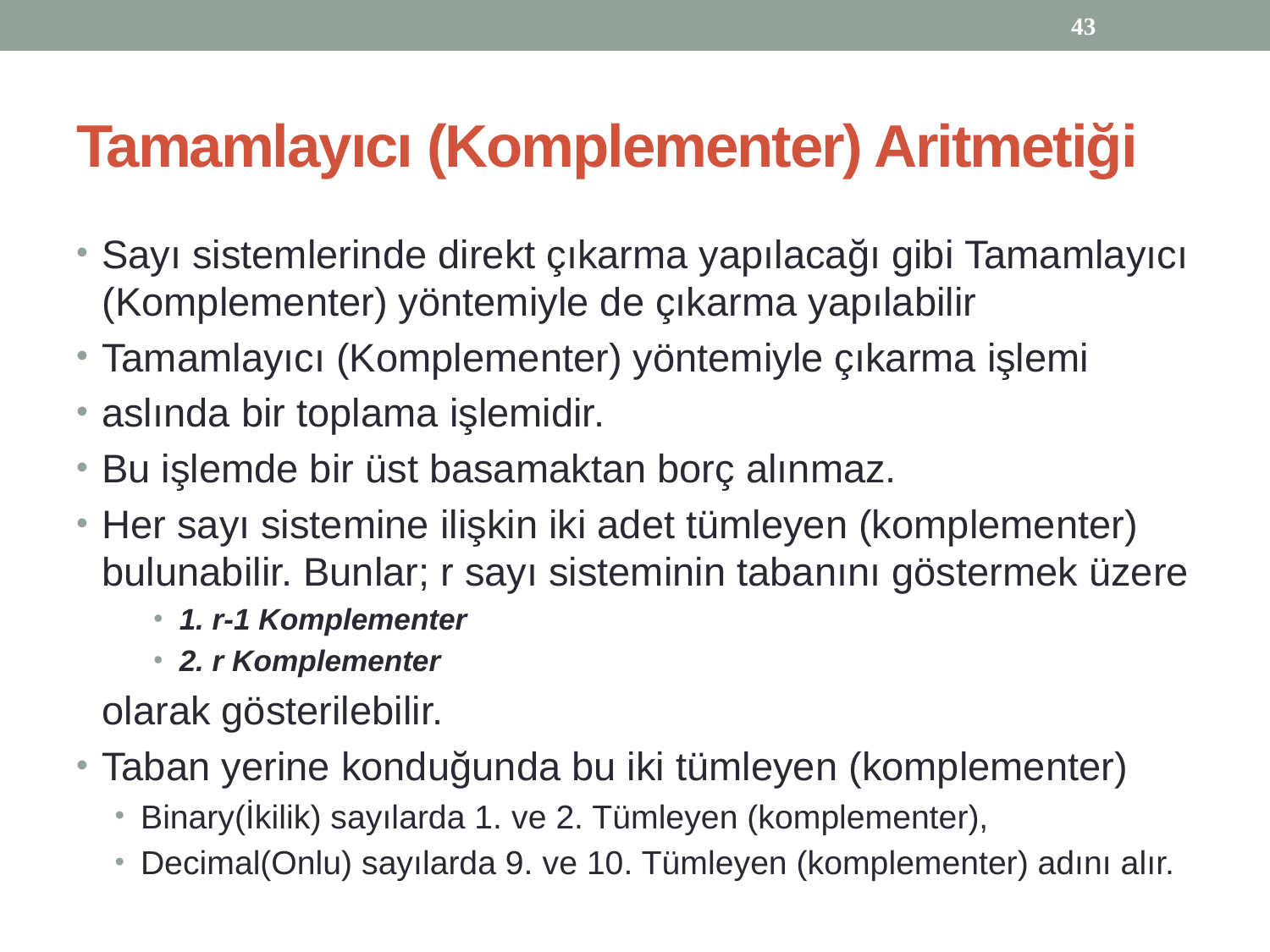

43
# Tamamlayıcı (Komplementer) Aritmetiği
Sayı sistemlerinde direkt çıkarma yapılacağı gibi Tamamlayıcı (Komplementer) yöntemiyle de çıkarma yapılabilir
Tamamlayıcı (Komplementer) yöntemiyle çıkarma işlemi
aslında bir toplama işlemidir.
Bu işlemde bir üst basamaktan borç alınmaz.
Her sayı sistemine ilişkin iki adet tümleyen (komplementer) bulunabilir. Bunlar; r sayı sisteminin tabanını göstermek üzere
1. r-1 Komplementer
2. r Komplementer
	olarak gösterilebilir.
Taban yerine konduğunda bu iki tümleyen (komplementer)
Binary(İkilik) sayılarda 1. ve 2. Tümleyen (komplementer),
Decimal(Onlu) sayılarda 9. ve 10. Tümleyen (komplementer) adını alır.